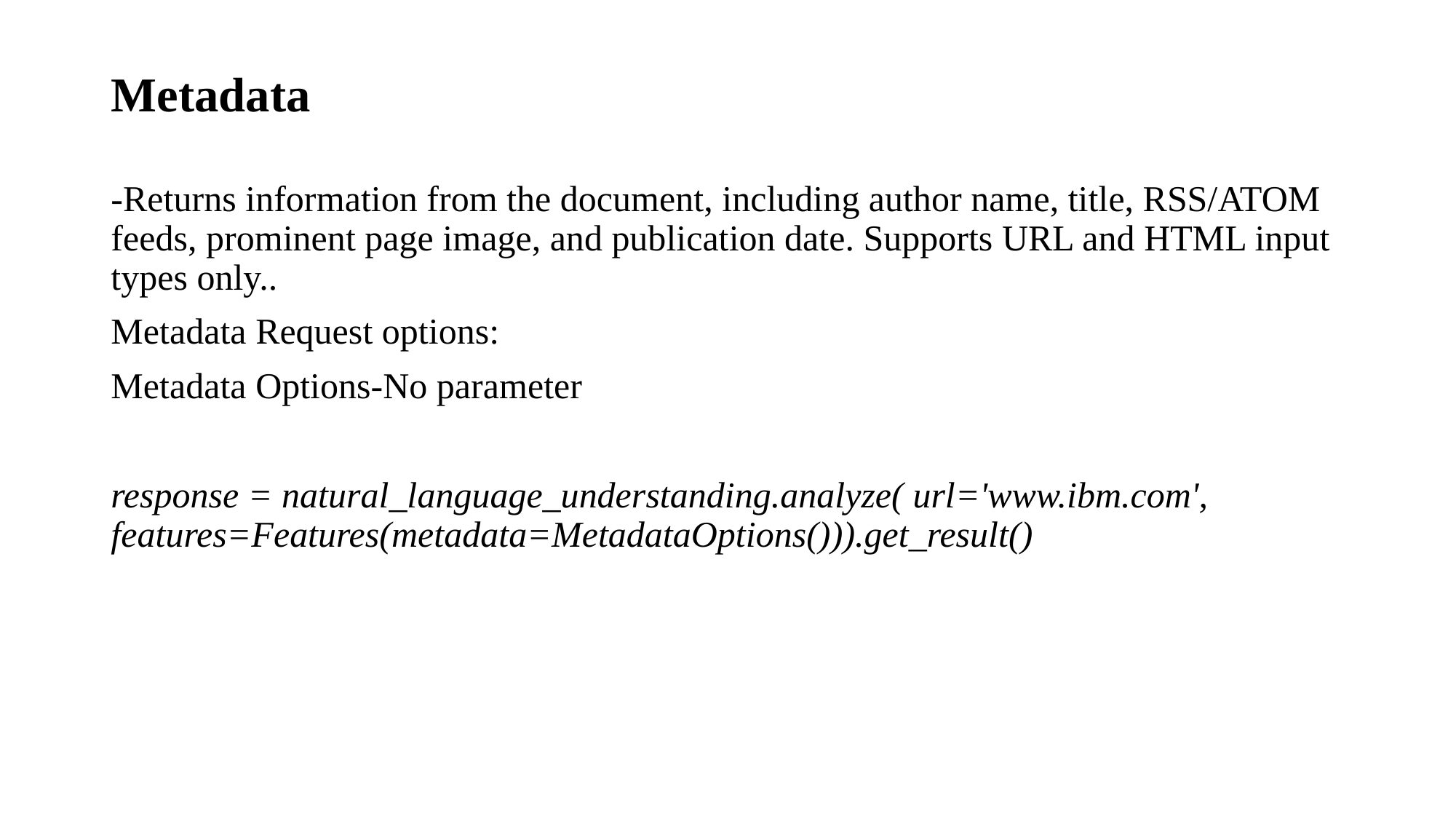

# Metadata
-Returns information from the document, including author name, title, RSS/ATOM feeds, prominent page image, and publication date. Supports URL and HTML input types only..
Metadata Request options:
Metadata Options-No parameter

response = natural_language_understanding.analyze( url='www.ibm.com', features=Features(metadata=MetadataOptions())).get_result()